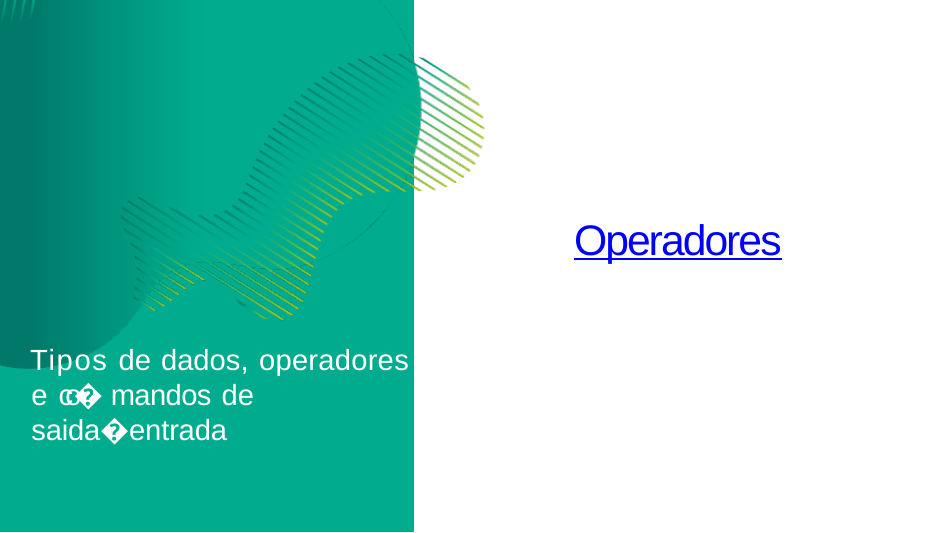

# Operadores
Tipos de dados, operadores e co� mandos de saida�entrada